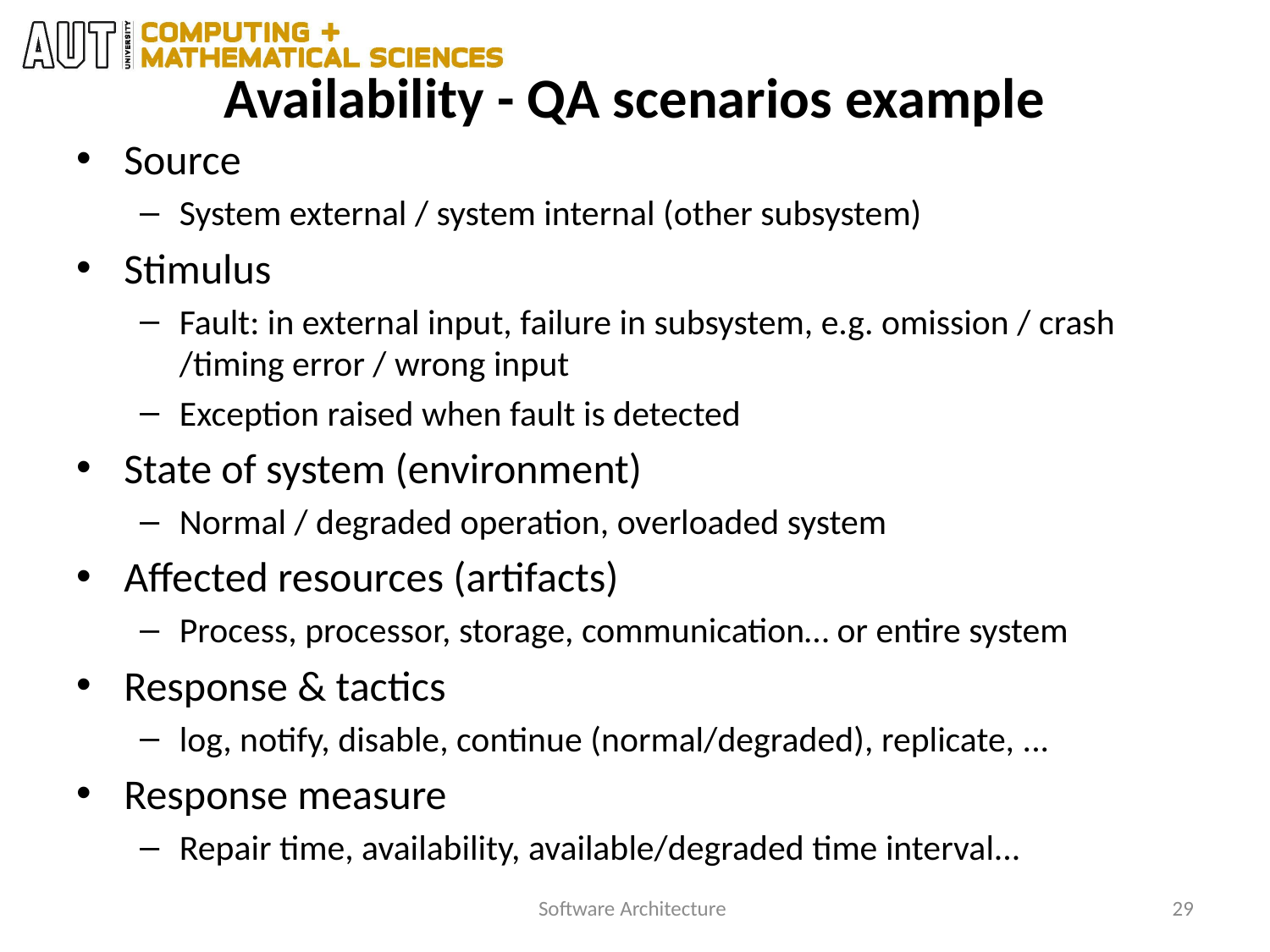

# Availability - QA scenarios example
Source
System external / system internal (other subsystem)
Stimulus
Fault: in external input, failure in subsystem, e.g. omission / crash /timing error / wrong input
Exception raised when fault is detected
State of system (environment)
Normal / degraded operation, overloaded system
Affected resources (artifacts)
Process, processor, storage, communication… or entire system
Response & tactics
log, notify, disable, continue (normal/degraded), replicate, ...
Response measure
Repair time, availability, available/degraded time interval...
Software Architecture
29